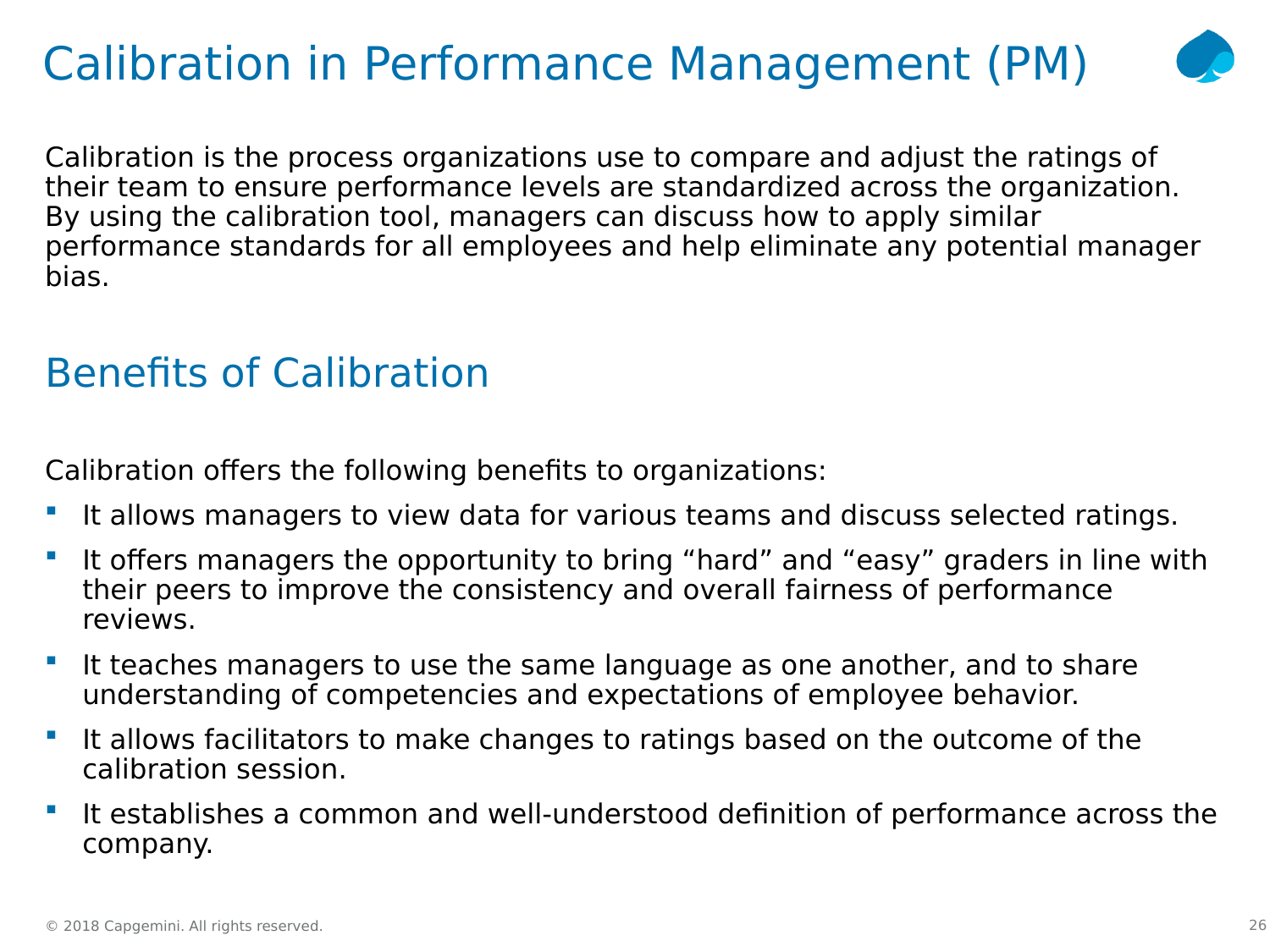

# Calibration in Performance Management (PM)
Calibration is the process organizations use to compare and adjust the ratings of their team to ensure performance levels are standardized across the organization. By using the calibration tool, managers can discuss how to apply similar performance standards for all employees and help eliminate any potential manager bias.

Benefits of Calibration

Calibration offers the following benefits to organizations:
It allows managers to view data for various teams and discuss selected ratings.
It offers managers the opportunity to bring “hard” and “easy” graders in line with their peers to improve the consistency and overall fairness of performance reviews.
It teaches managers to use the same language as one another, and to share understanding of competencies and expectations of employee behavior.
It allows facilitators to make changes to ratings based on the outcome of the calibration session.
It establishes a common and well-understood definition of performance across the company.